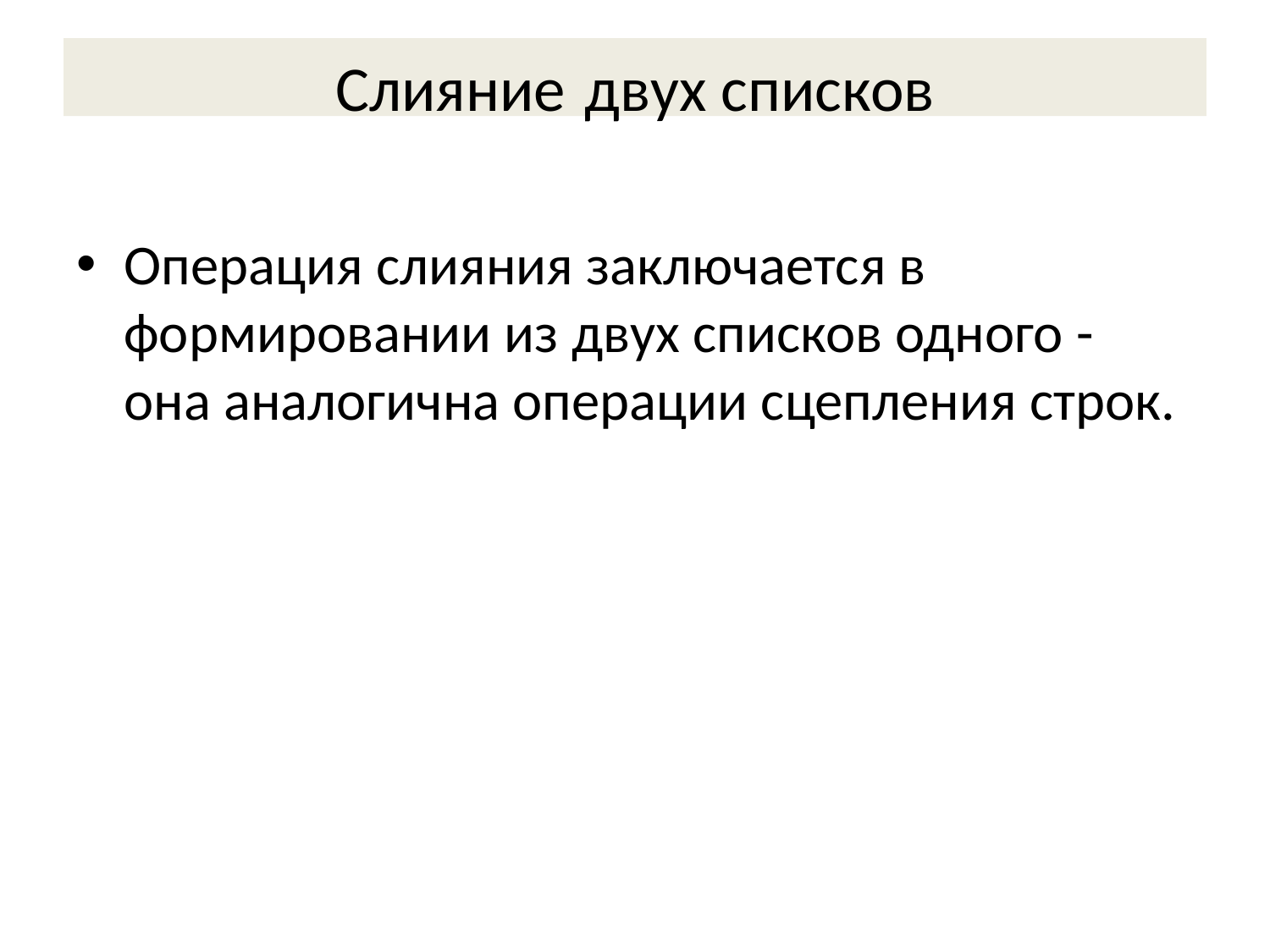

# Слияние двух списков
Операция слияния заключается в формировании из двух списков одного - она аналогична операции сцепления строк.